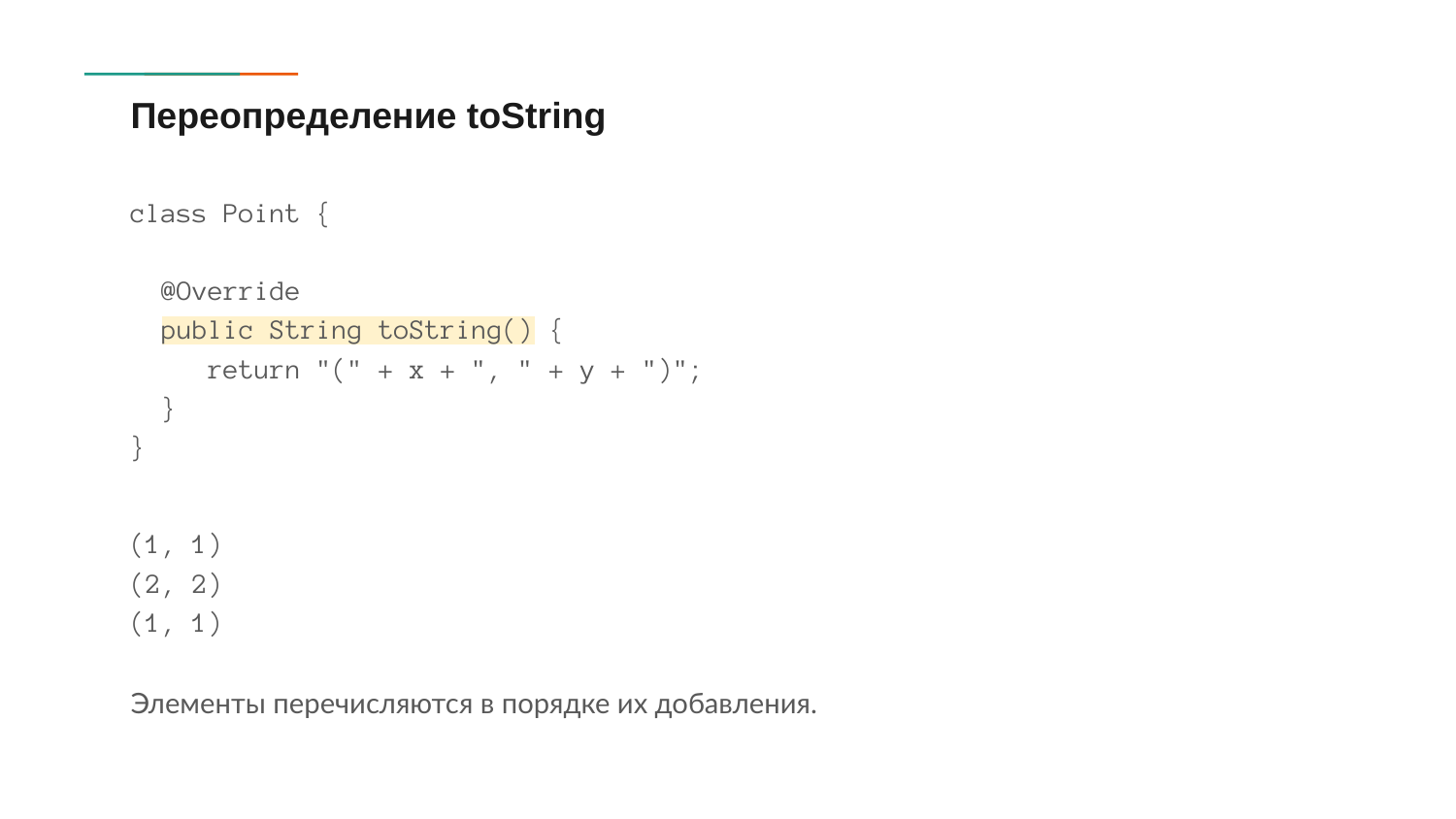

# Переопределение toString
class Point {

  @Override
  public String toString() {
     return "(" + x + ", " + y + ")";
  }
}

(1, 1)
(2, 2)
(1, 1)

Элементы перечисляются в порядке их добавления.